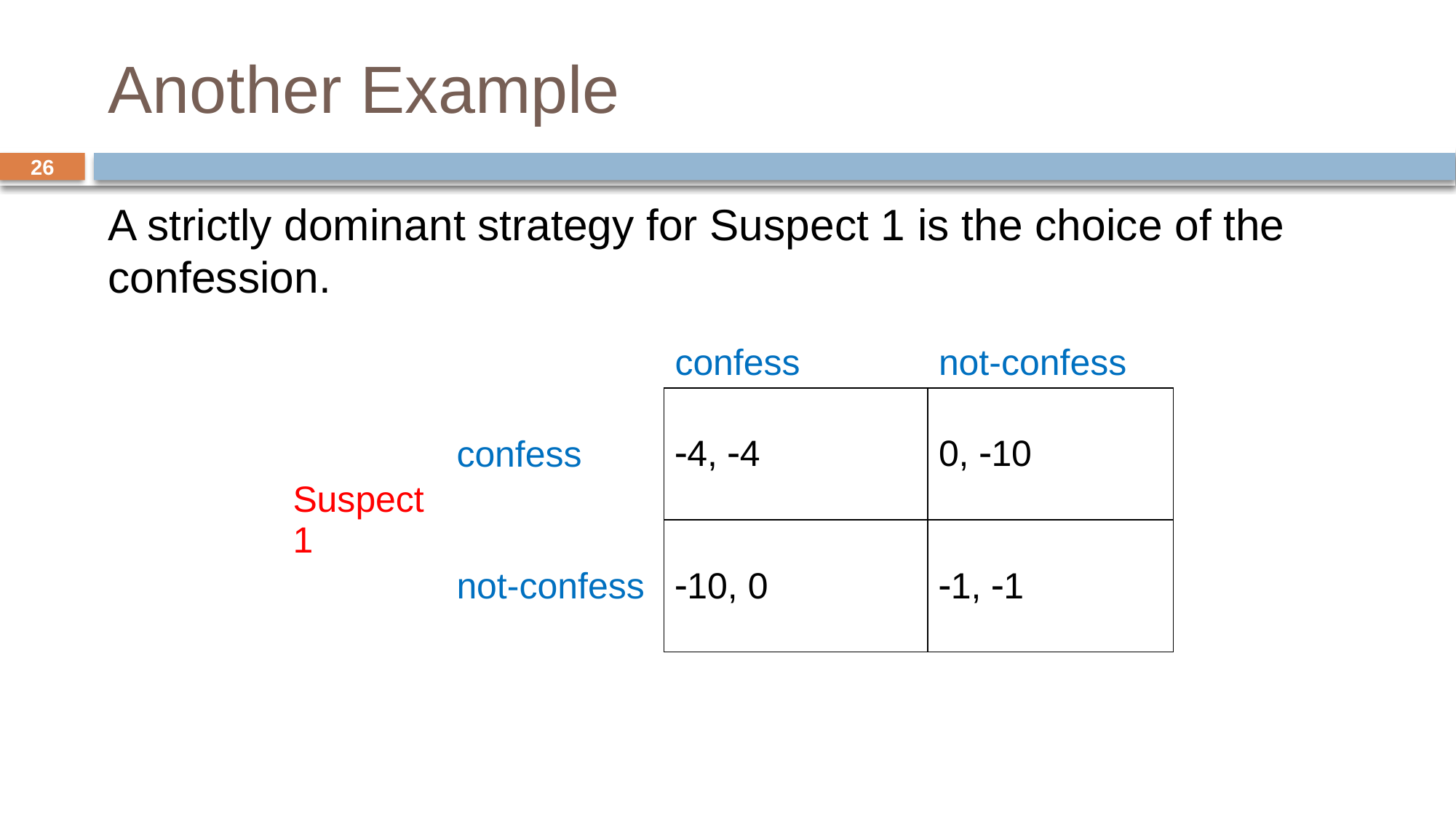

# Another Example
26
A strictly dominant strategy for Suspect 1 is the choice of the confession.

|  |  |  |  |
| --- | --- | --- | --- |
|  |  | confess | not-confess |
| Suspect 1 | confess | −4, −4 | 0, −10 |
|  | not-confess | −10, 0 | −1, −1 |